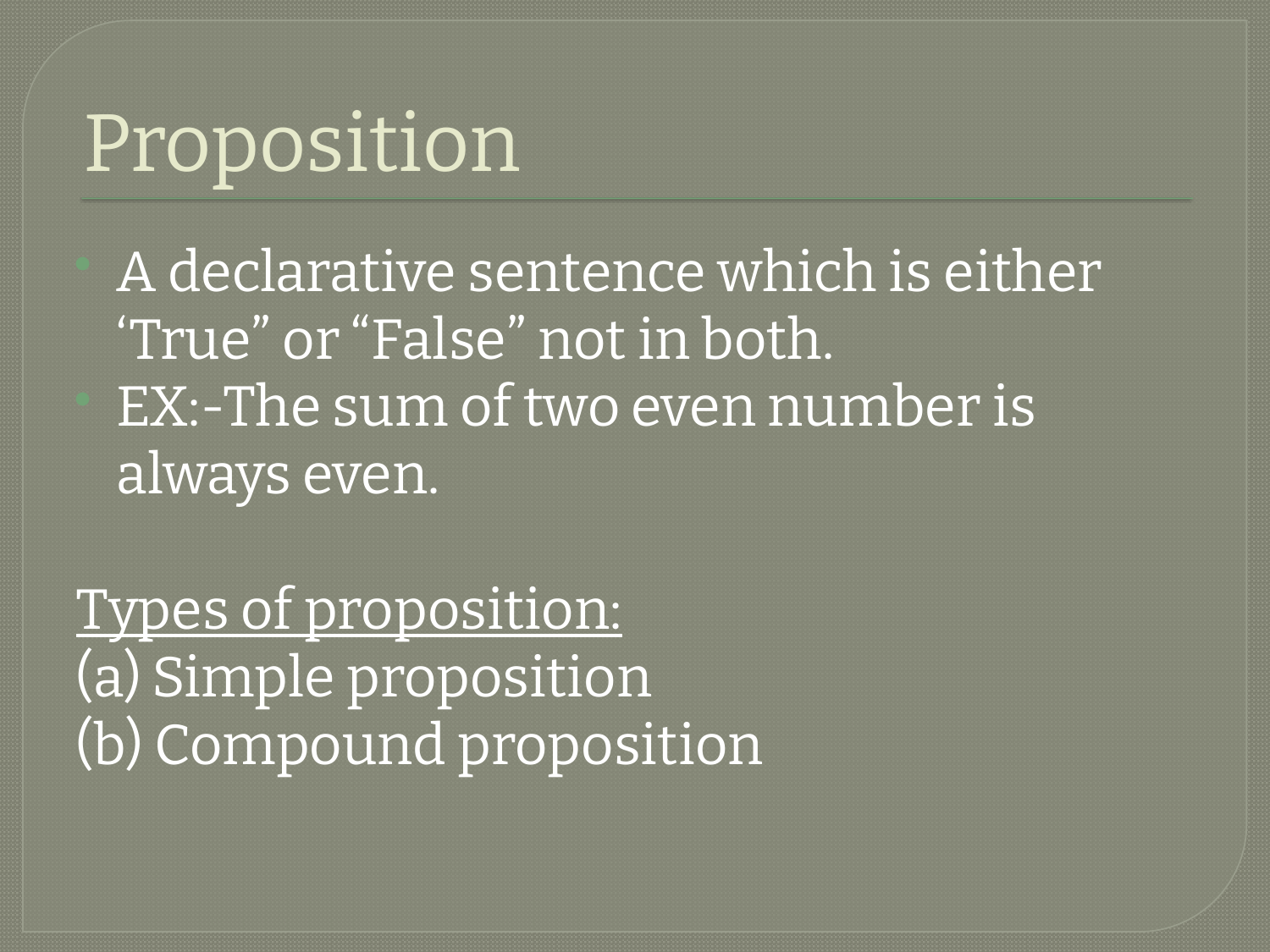

# Proposition
A declarative sentence which is either ‘True” or “False” not in both.
EX:-The sum of two even number is always even.

Types of proposition:
(a) Simple proposition
(b) Compound proposition